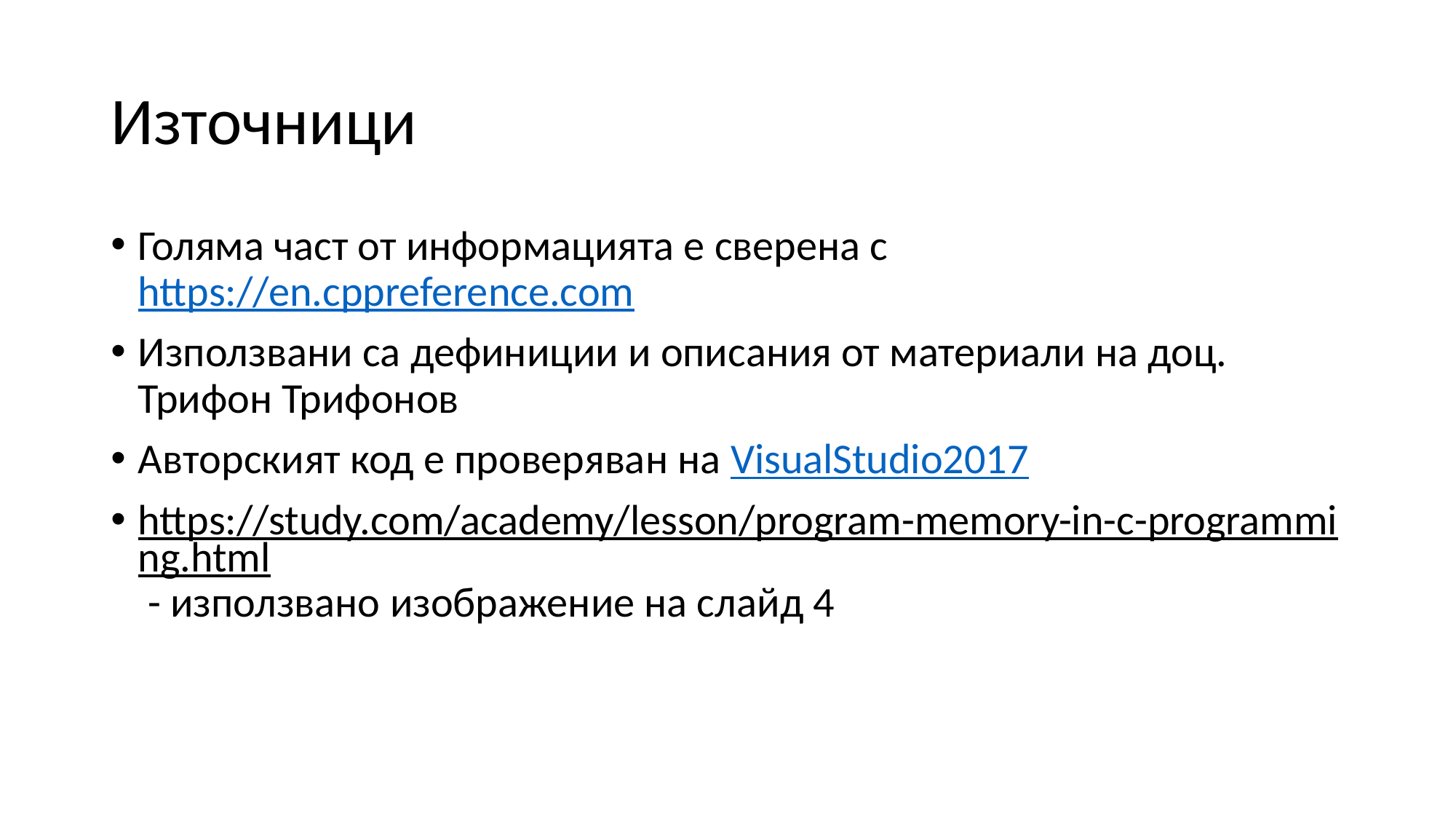

# Източници
Голяма част от информацията е сверена с https://en.cppreference.com
Използвани са дефиниции и описания от материали на доц. Трифон Трифонов
Авторският код е проверяван на VisualStudio2017
https://study.com/academy/lesson/program-memory-in-c-programming.html - използвано изображение на слайд 4